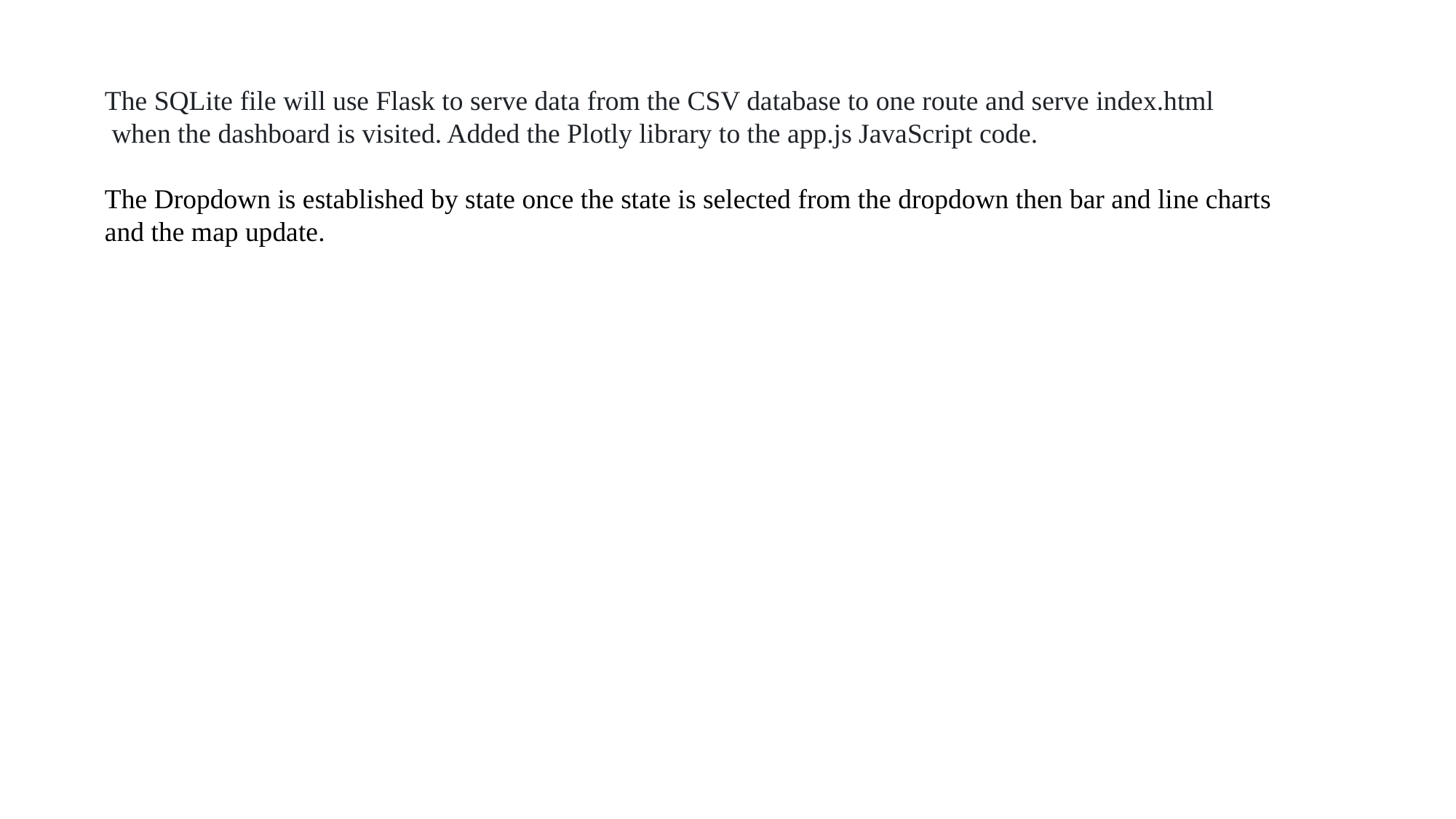

The SQLite file will use Flask to serve data from the CSV database to one route and serve index.html
 when the dashboard is visited. Added the Plotly library to the app.js JavaScript code.

The Dropdown is established by state once the state is selected from the dropdown then bar and line charts and the map update.